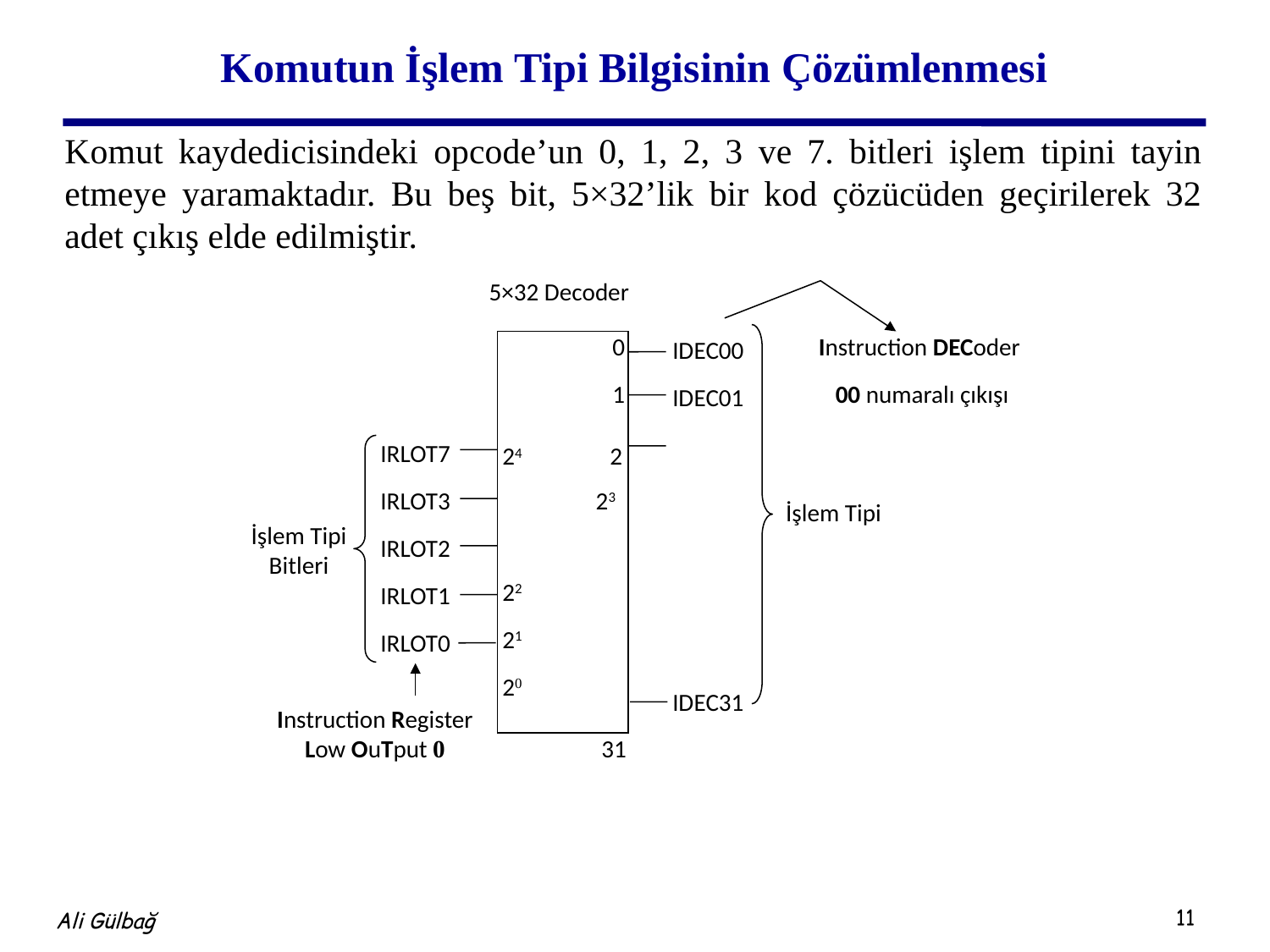

# Komutun İşlem Tipi Bilgisinin Çözümlenmesi
Komut kaydedicisindeki opcode’un 0, 1, 2, 3 ve 7. bitleri işlem tipini tayin etmeye yaramaktadır. Bu beş bit, 5×32’lik bir kod çözücüden geçirilerek 32 adet çıkış elde edilmiştir.

 5×32 Decoder

Instruction DECoder
00 numaralı çıkışı
                    0
                    1
24                2                   23
22
21
20
                  31
IDEC00
IDEC01

IDEC31

IRLOT7
IRLOT3
IRLOT2
IRLOT1
IRLOT0

 İşlem Tipi

İşlem Tipi Bitleri

Instruction Register Low OuTput 0